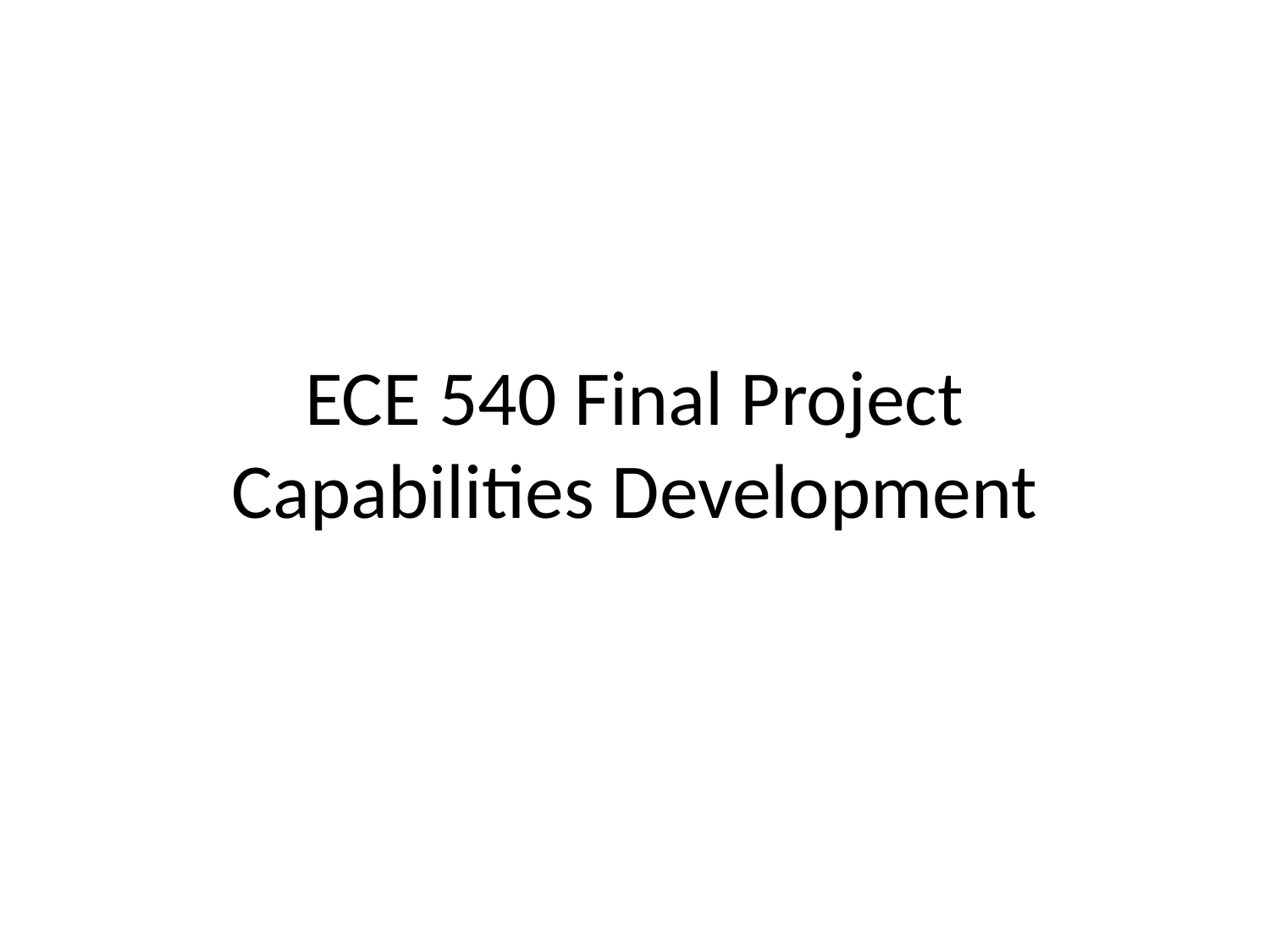

# ECE 540 Final Project Capabilities Development